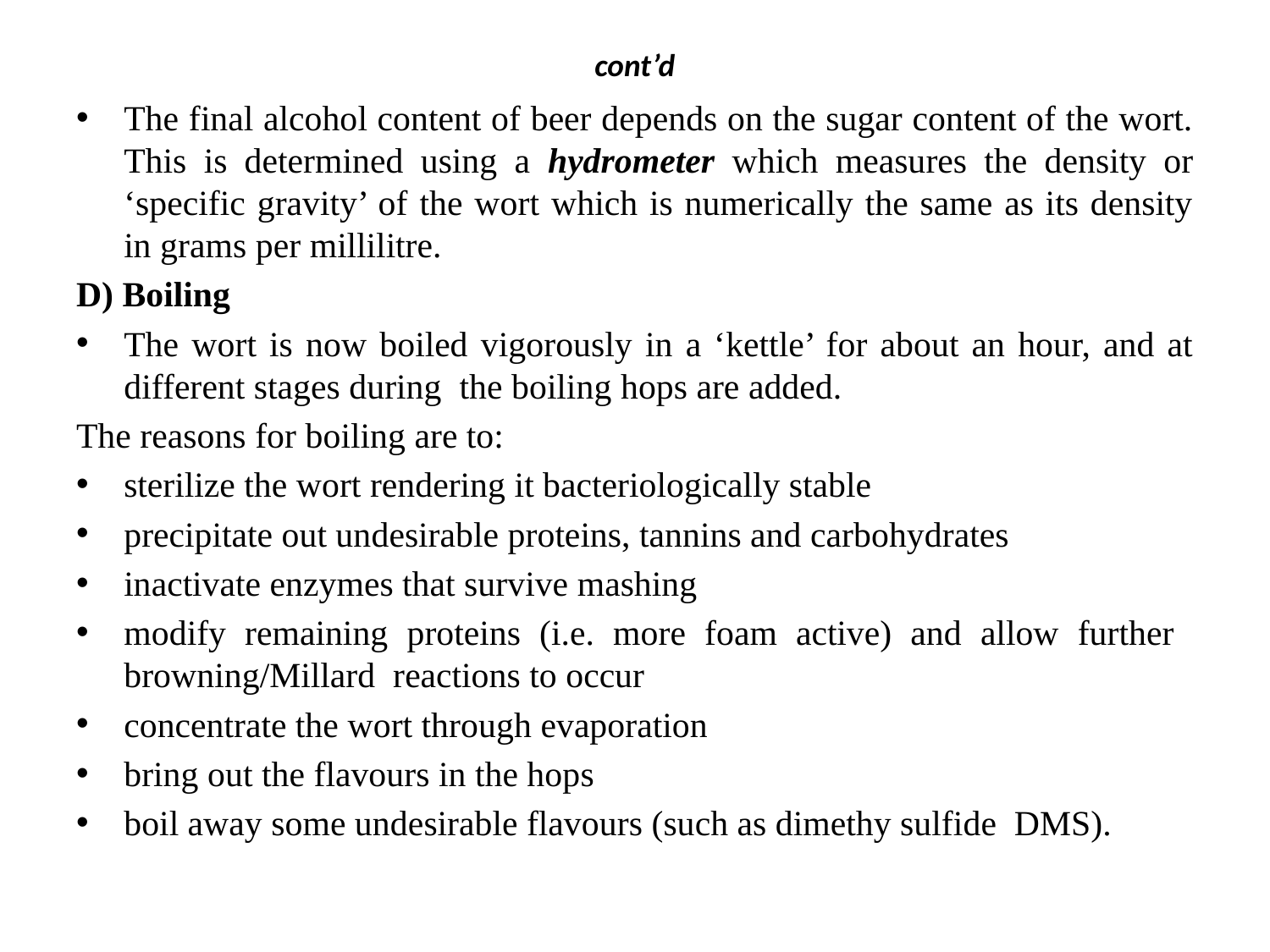

# cont’d
The final alcohol content of beer depends on the sugar content of the wort. This is determined using a hydrometer which measures the density or ‘specific gravity’ of the wort which is numerically the same as its density in grams per millilitre.
D) Boiling
The wort is now boiled vigorously in a ‘kettle’ for about an hour, and at different stages during  the boiling hops are added.
The reasons for boiling are to:
sterilize the wort rendering it bacteriologically stable
precipitate out undesirable proteins, tannins and carbohydrates
inactivate enzymes that survive mashing
modify remaining proteins (i.e. more foam active) and allow further  browning/Millard  reactions to occur
concentrate the wort through evaporation
bring out the flavours in the hops
boil away some undesirable flavours (such as dimethy sulfide  DMS).